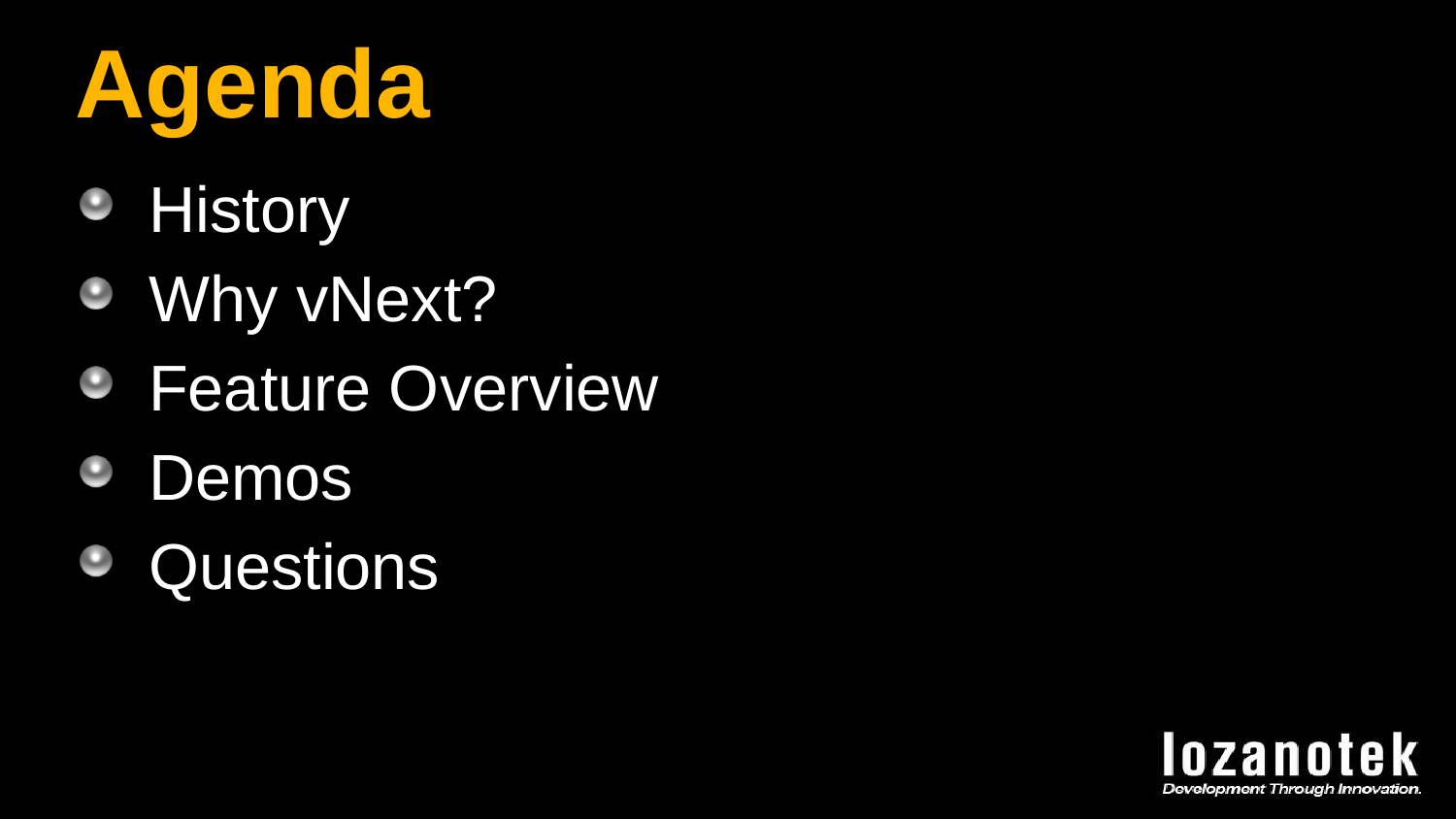

# Agenda
History
Why vNext?
Feature Overview
Demos
Questions